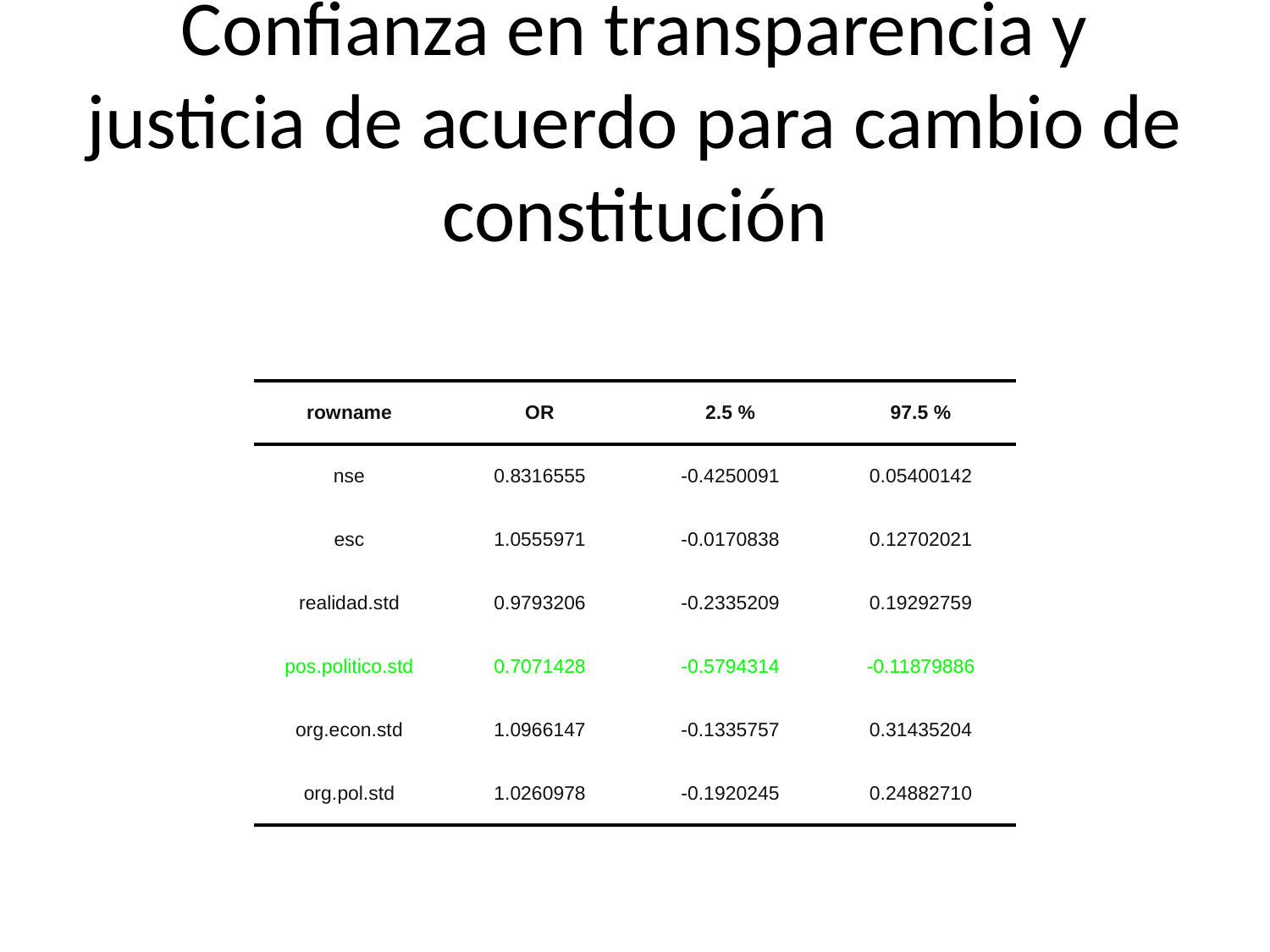

# Confianza en transparencia y justicia de acuerdo para cambio de constitución
| rowname | OR | 2.5 % | 97.5 % |
| --- | --- | --- | --- |
| nse | 0.8316555 | -0.4250091 | 0.05400142 |
| esc | 1.0555971 | -0.0170838 | 0.12702021 |
| realidad.std | 0.9793206 | -0.2335209 | 0.19292759 |
| pos.politico.std | 0.7071428 | -0.5794314 | -0.11879886 |
| org.econ.std | 1.0966147 | -0.1335757 | 0.31435204 |
| org.pol.std | 1.0260978 | -0.1920245 | 0.24882710 |